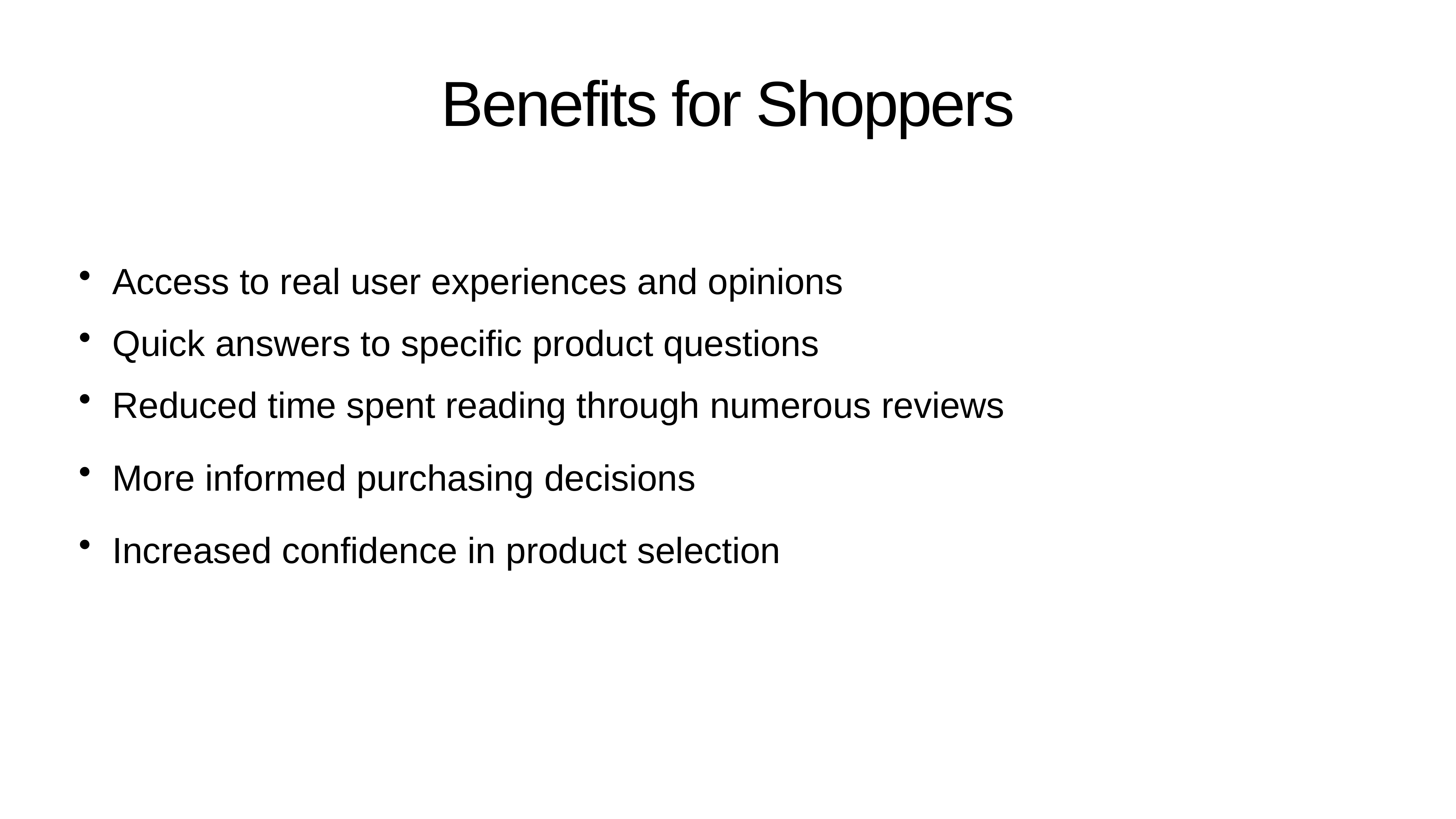

# Benefits for Shoppers
Access to real user experiences and opinions
Quick answers to specific product questions
Reduced time spent reading through numerous reviews

More informed purchasing decisions

Increased confidence in product selection